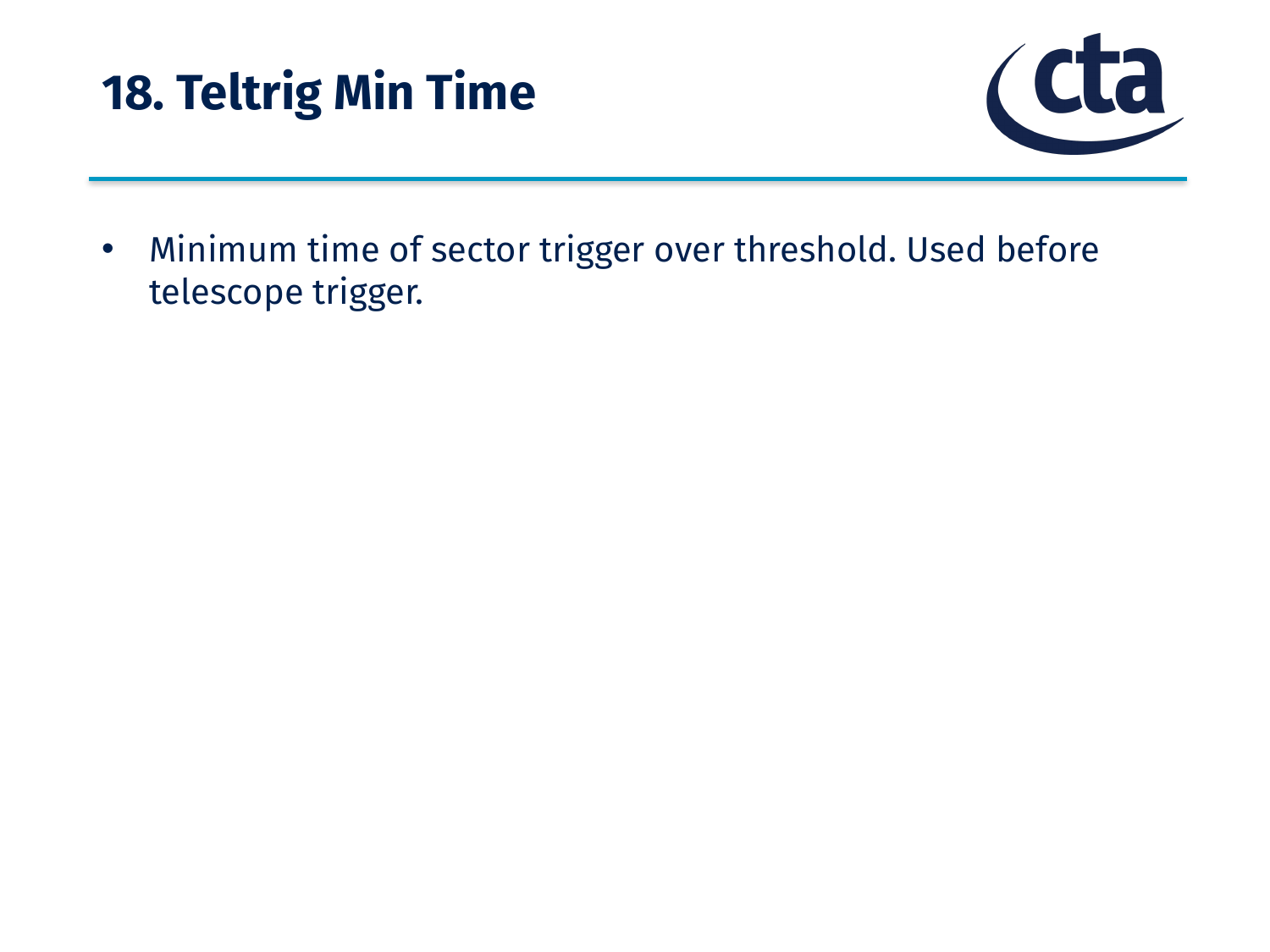

# 18. Teltrig Min Time
Minimum time of sector trigger over threshold. Used before telescope trigger.